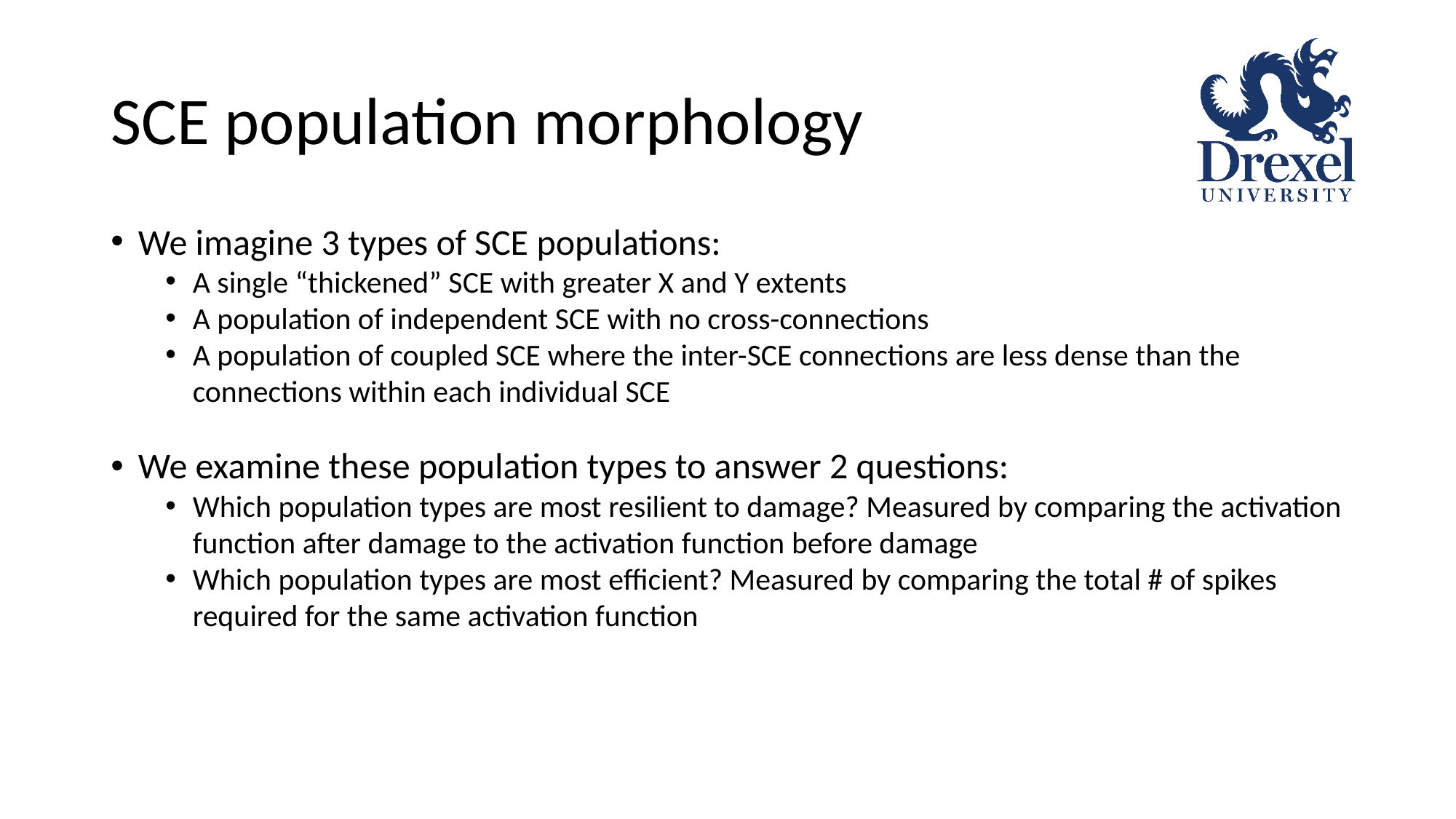

SCE population morphology
We imagine 3 types of SCE populations:
A single “thickened” SCE with greater X and Y extents
A population of independent SCE with no cross-connections
A population of coupled SCE where the inter-SCE connections are less dense than the connections within each individual SCE

We examine these population types to answer 2 questions:
Which population types are most resilient to damage? Measured by comparing the activation function after damage to the activation function before damage
Which population types are most efficient? Measured by comparing the total # of spikes required for the same activation function